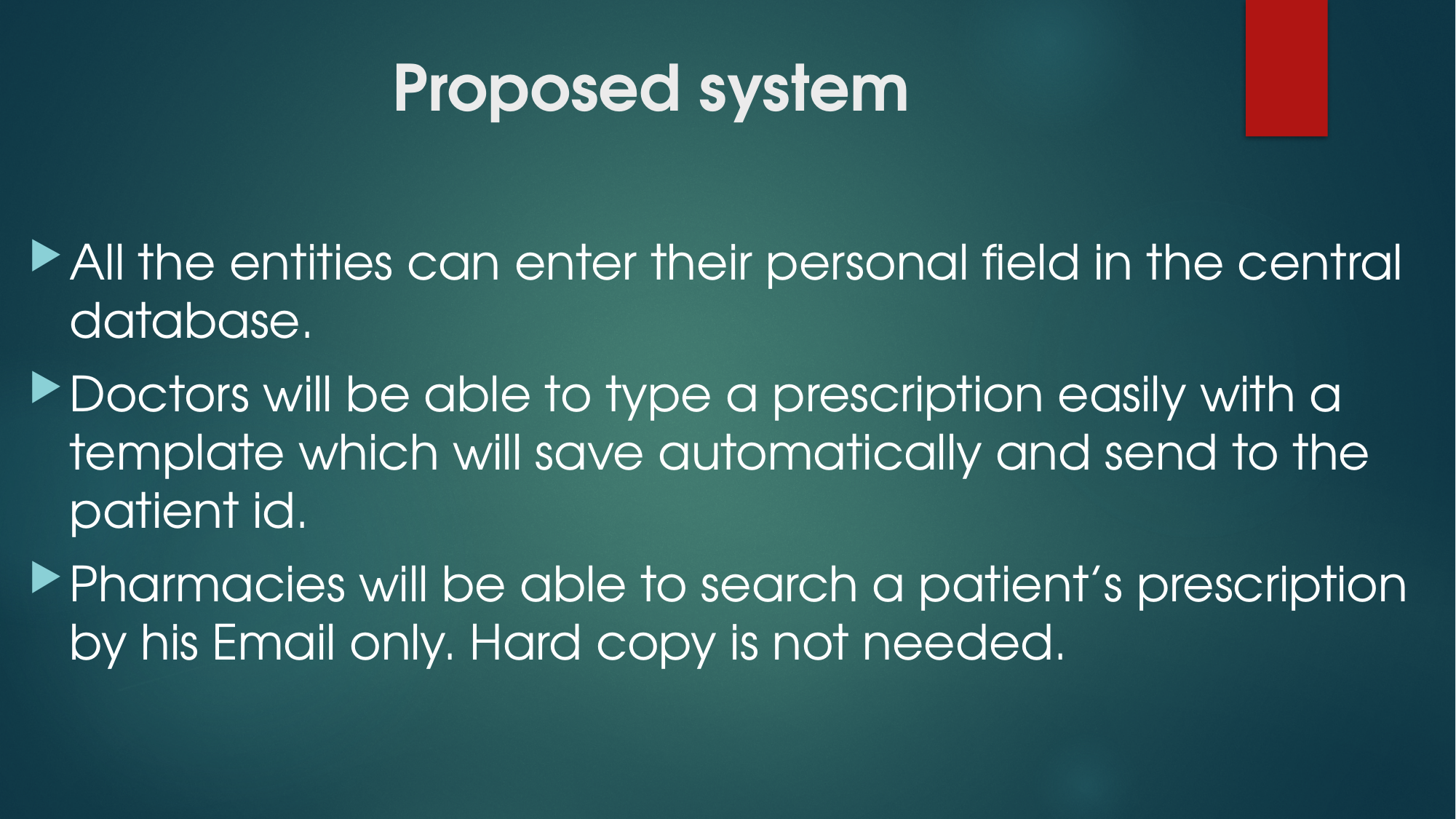

# Proposed system

All the entities can enter their personal field in the central database.
Doctors will be able to type a prescription easily with a template which will save automatically and send to the patient id.
Pharmacies will be able to search a patient’s prescription by his Email only. Hard copy is not needed.